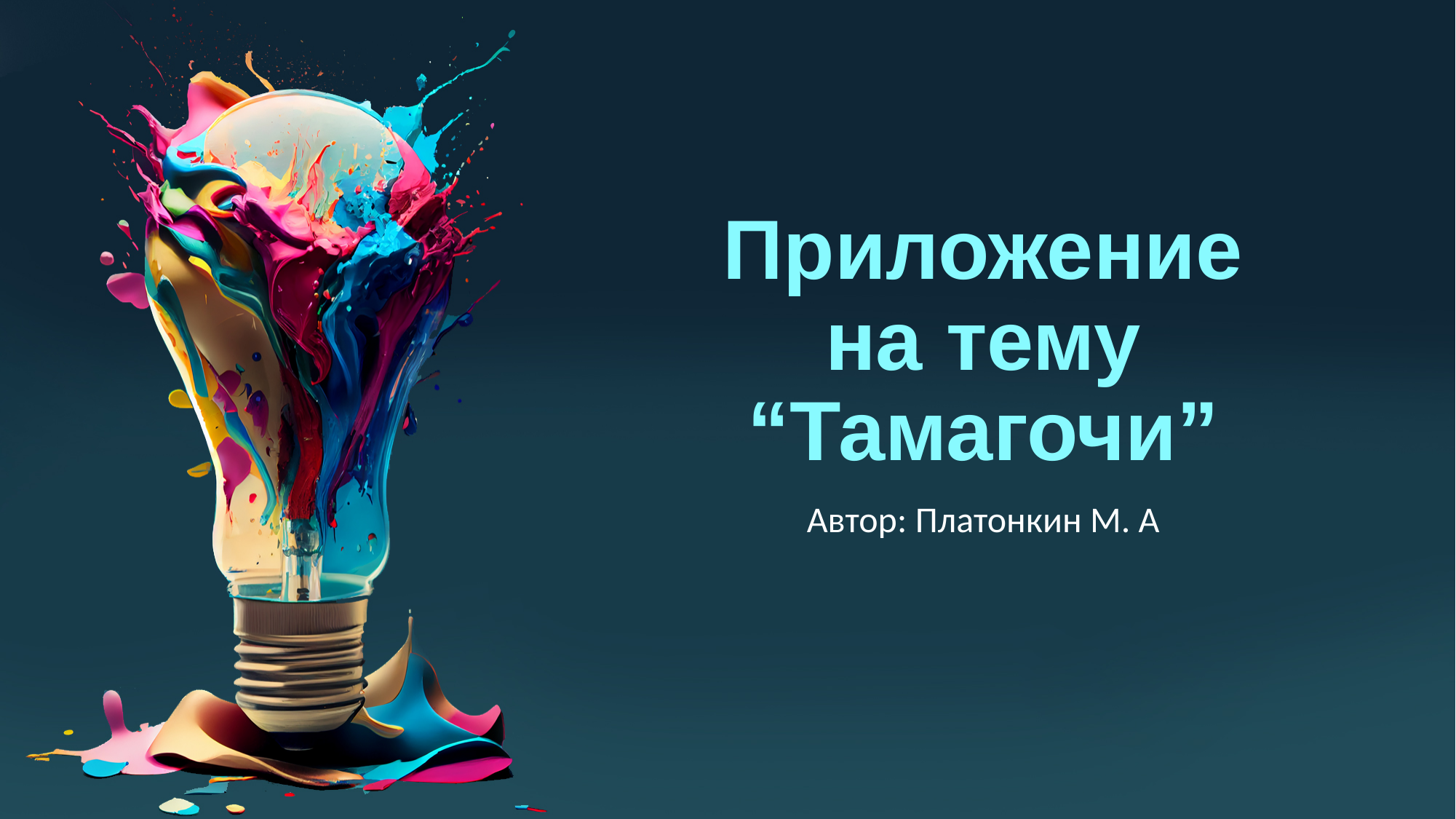

# Приложение на тему “Тамагочи”
Автор: Платонкин М. А